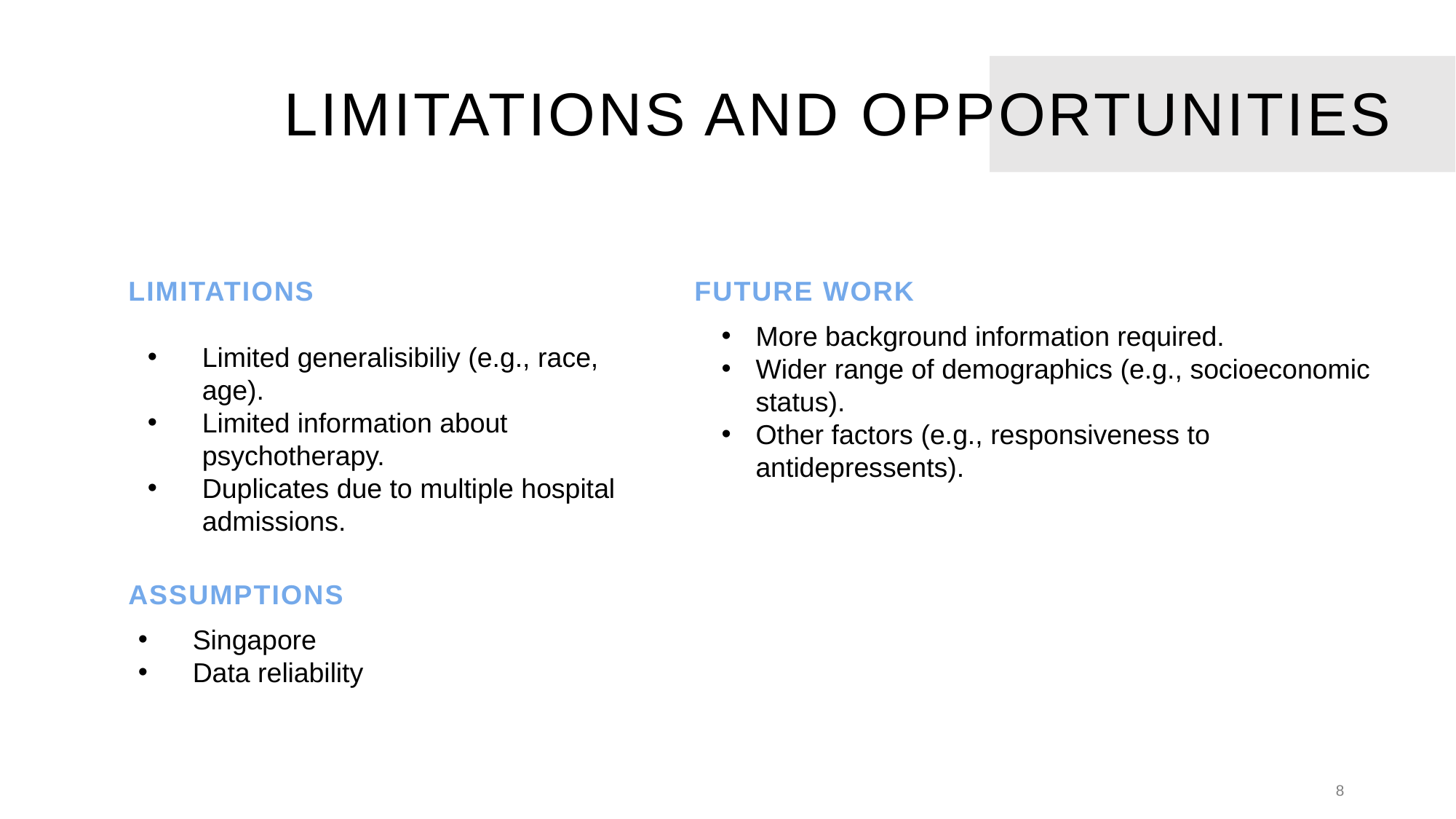

# LIMITATIONS and opportunities

FUTURE WORK
LIMITATIONs
More background information required.
Wider range of demographics (e.g., socioeconomic status).
Other factors (e.g., responsiveness to antidepressents).
Limited generalisibiliy (e.g., race, age).
Limited information about psychotherapy.
Duplicates due to multiple hospital admissions.
ASSUMPTIONS
Singapore
Data reliability

8